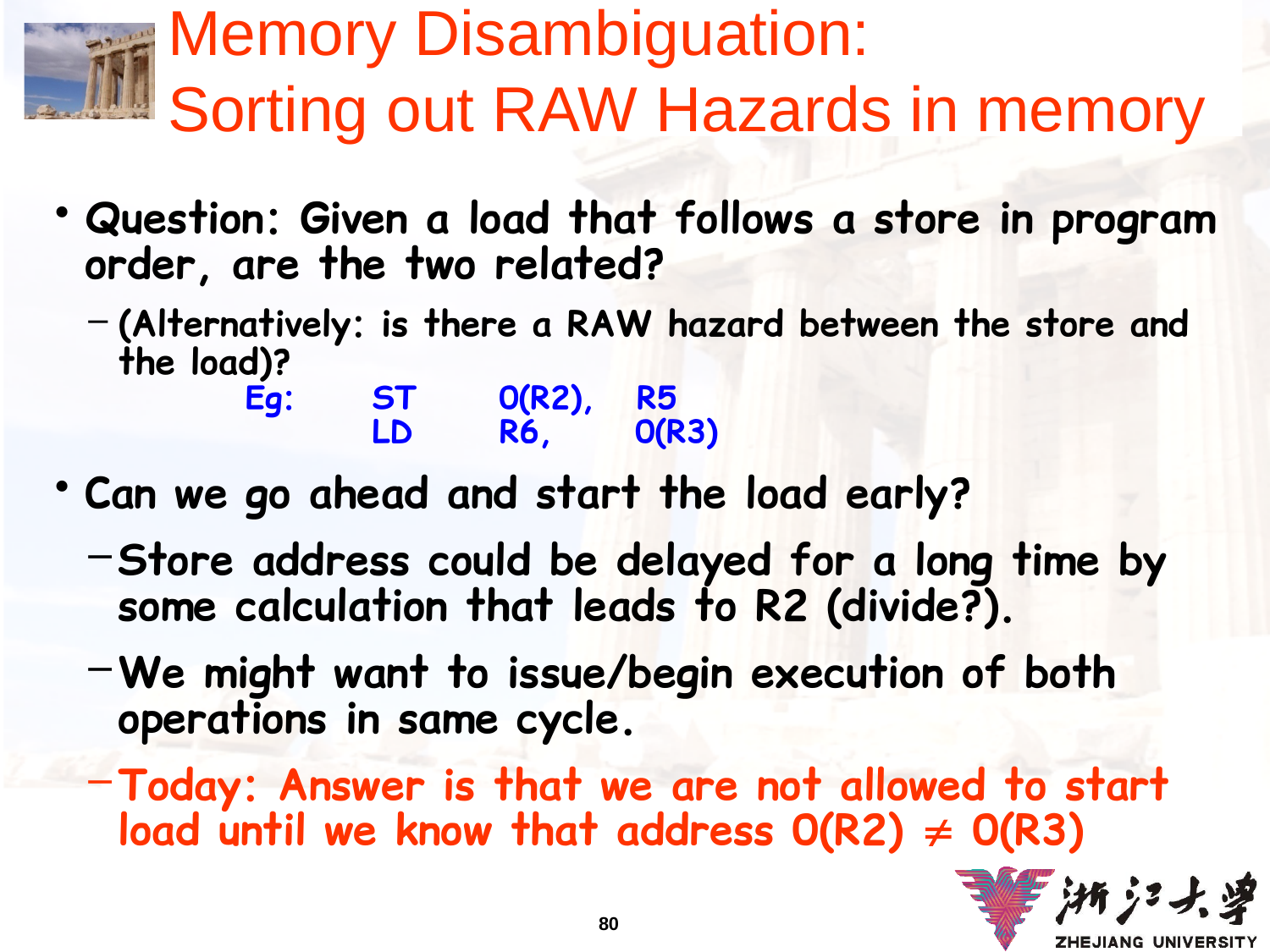

# Memory Disambiguation: Sorting out RAW Hazards in memory
Question: Given a load that follows a store in program order, are the two related?
(Alternatively: is there a RAW hazard between the store and the load)?
	Eg:	ST	0(R2),   R5
	   	LD	R6,      0(R3)
Can we go ahead and start the load early?
Store address could be delayed for a long time by some calculation that leads to R2 (divide?).
We might want to issue/begin execution of both operations in same cycle.
Today: Answer is that we are not allowed to start load until we know that address 0(R2) ≠ 0(R3)